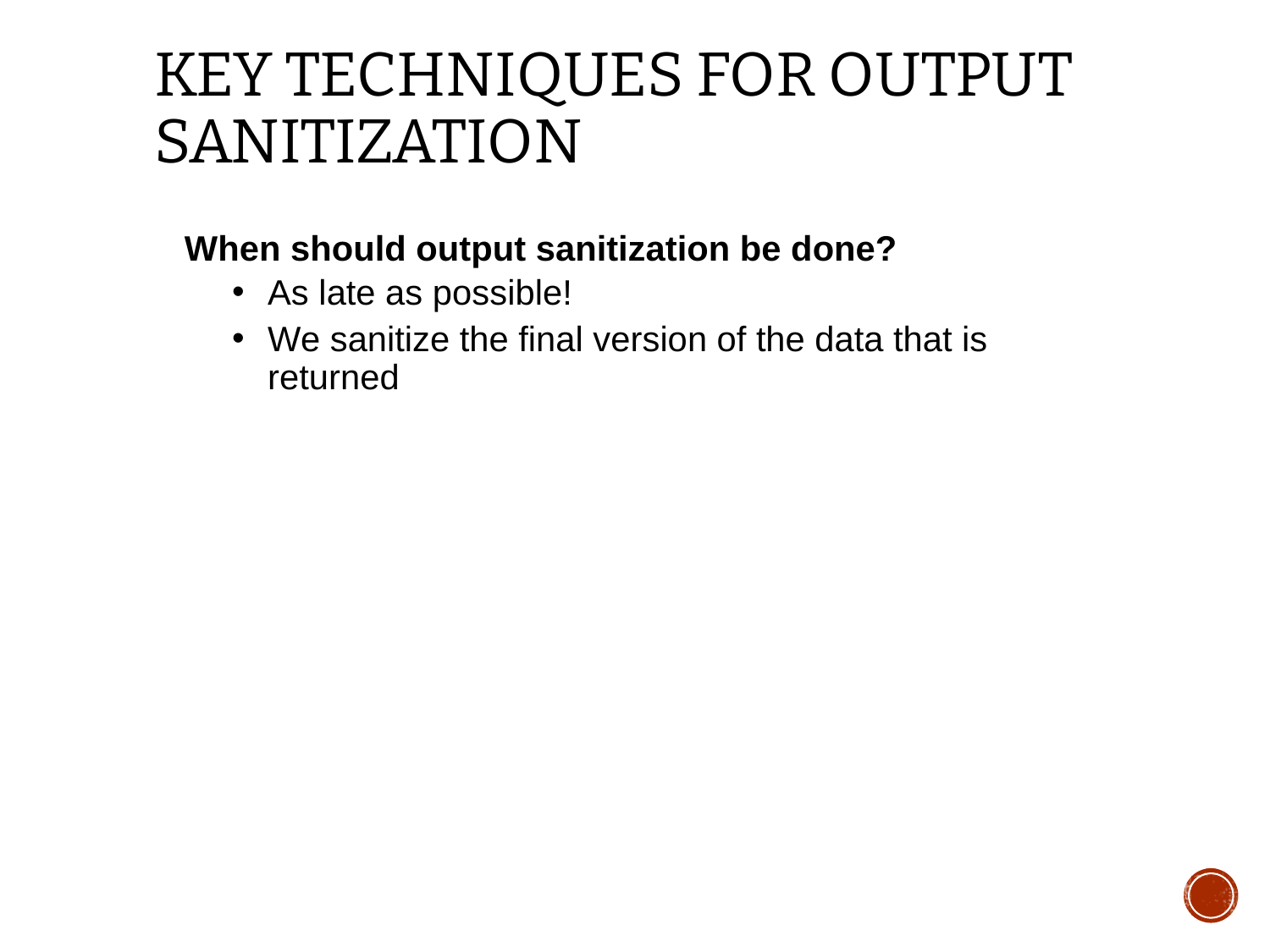

# When should we validate input?
Key Techniques for output sanitization
When should output sanitization be done?
As late as possible!
We sanitize the final version of the data that is returned